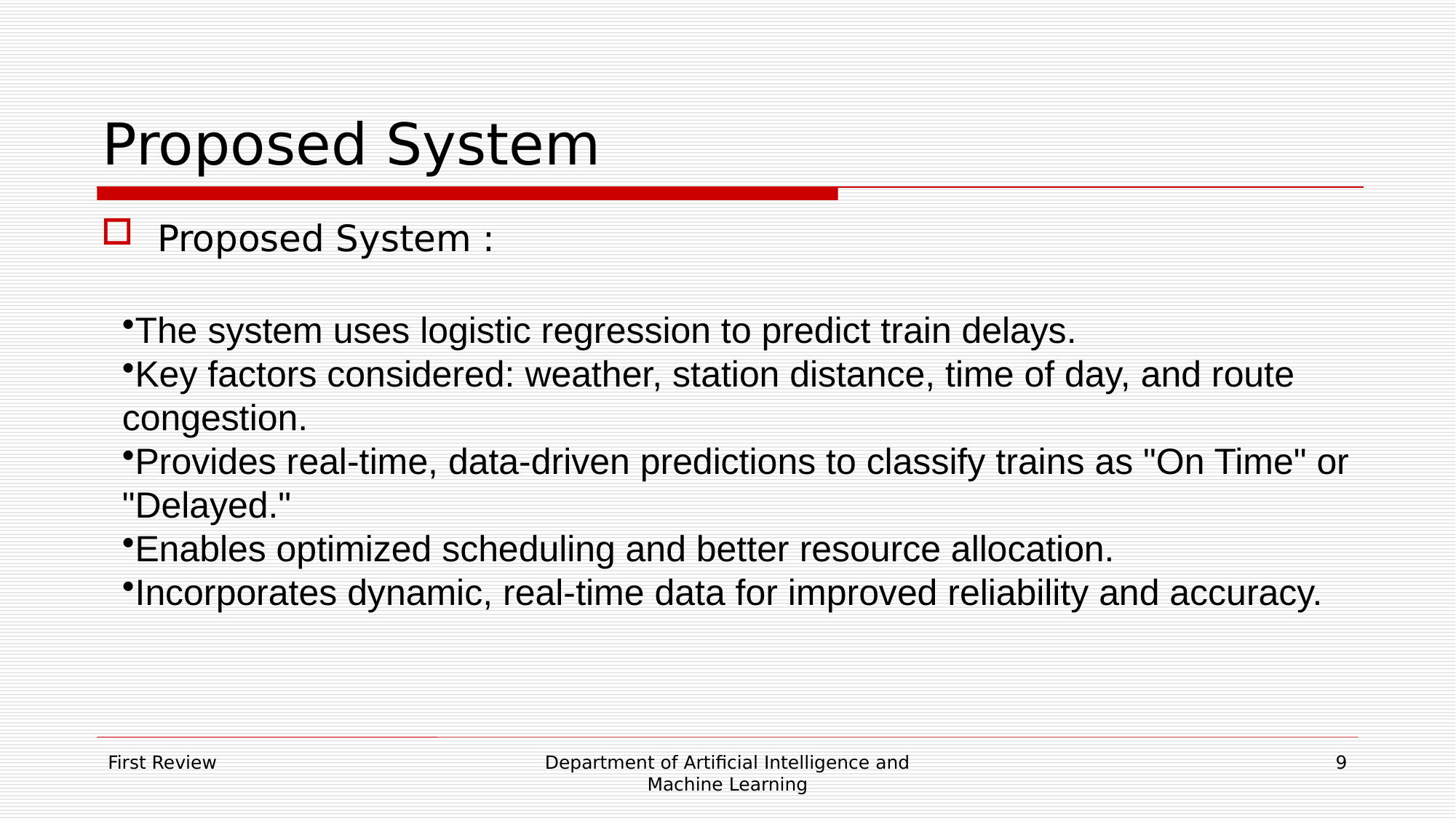

# Proposed System
Proposed System :

The system uses logistic regression to predict train delays.
Key factors considered: weather, station distance, time of day, and route congestion.
Provides real-time, data-driven predictions to classify trains as "On Time" or "Delayed."
Enables optimized scheduling and better resource allocation.
Incorporates dynamic, real-time data for improved reliability and accuracy.
First Review
Department of Artificial Intelligence and Machine Learning
9